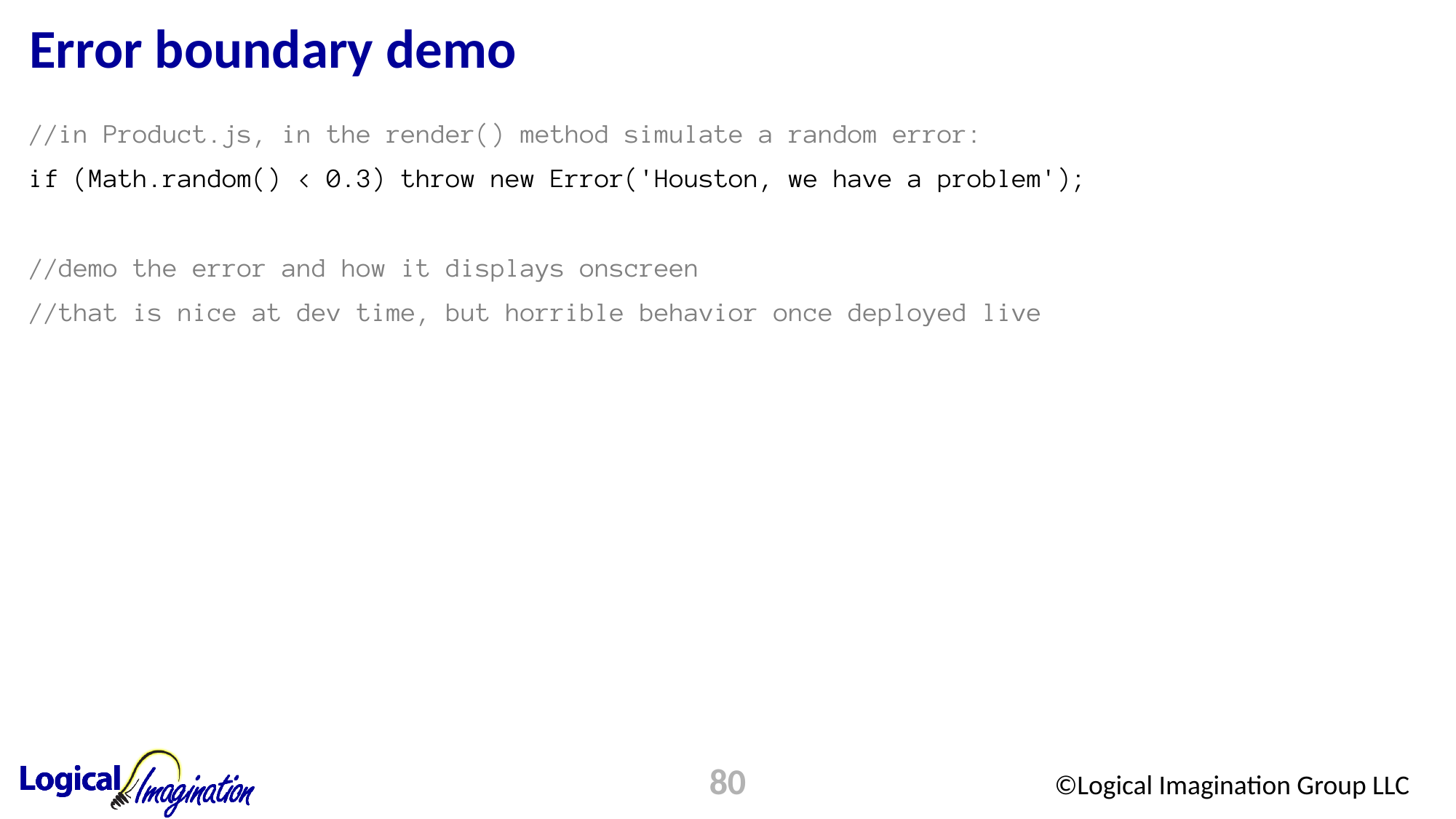

# Error boundary demo
//in Product.js, in the render() method simulate a random error:
if (Math.random() < 0.3) throw new Error('Houston, we have a problem');

//demo the error and how it displays onscreen
//that is nice at dev time, but horrible behavior once deployed live

80